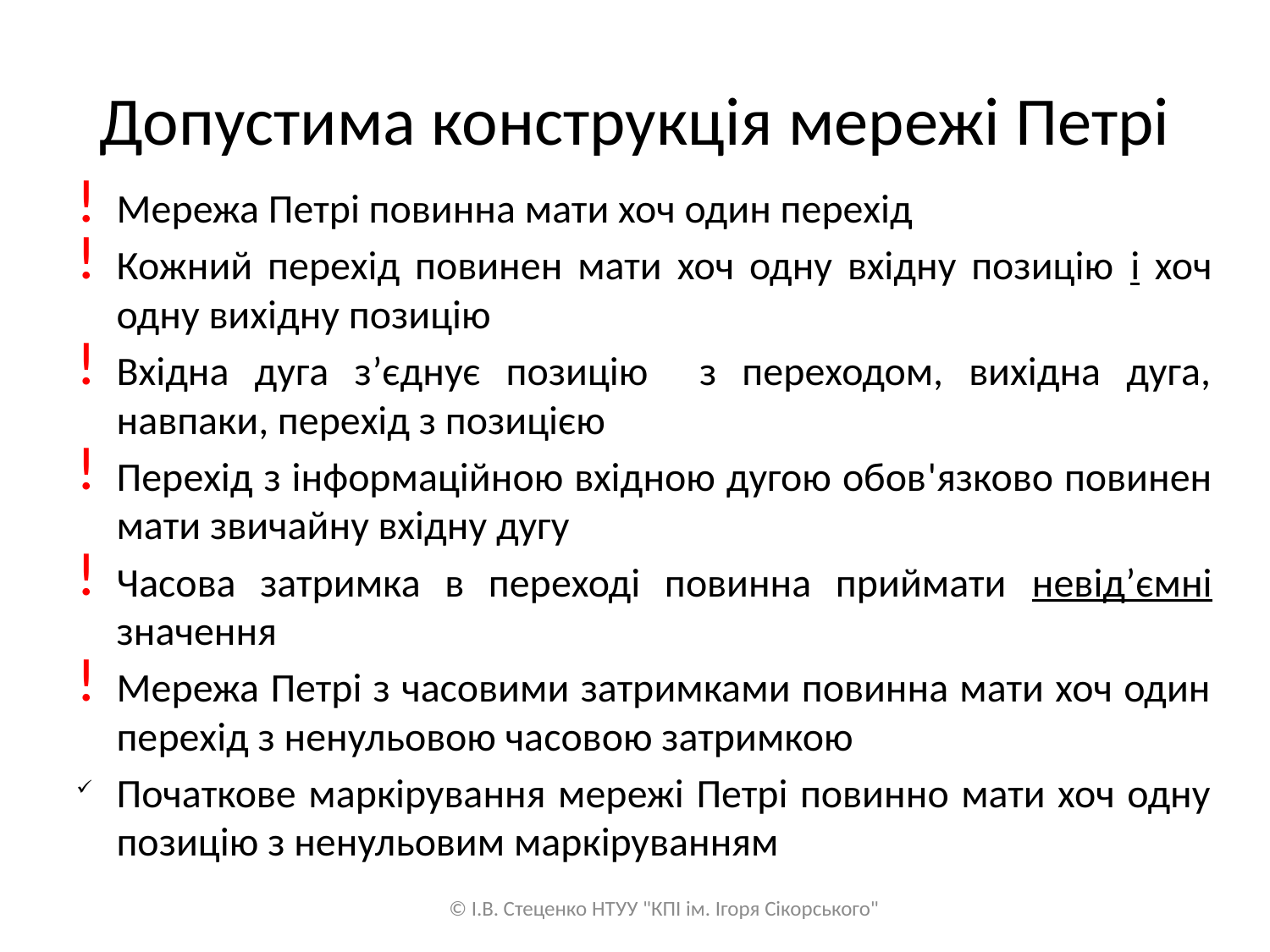

# Допустима конструкція мережі Петрі
Мережа Петрі повинна мати хоч один перехід
Кожний перехід повинен мати хоч одну вхідну позицію і хоч одну вихідну позицію
Вхідна дуга з’єднує позицію  з переходом, вихідна дуга, навпаки, перехід з позицією
Перехід з інформаційною вхідною дугою обов'язково повинен мати звичайну вхідну дугу
Часова затримка в переході повинна приймати невід’ємні значення
Мережа Петрі з часовими затримками повинна мати хоч один перехід з ненульовою часовою затримкою
Початкове маркірування мережі Петрі повинно мати хоч одну позицію з ненульовим маркіруванням

© І.В. Стеценко НТУУ "КПІ ім. Ігоря Сікорського"